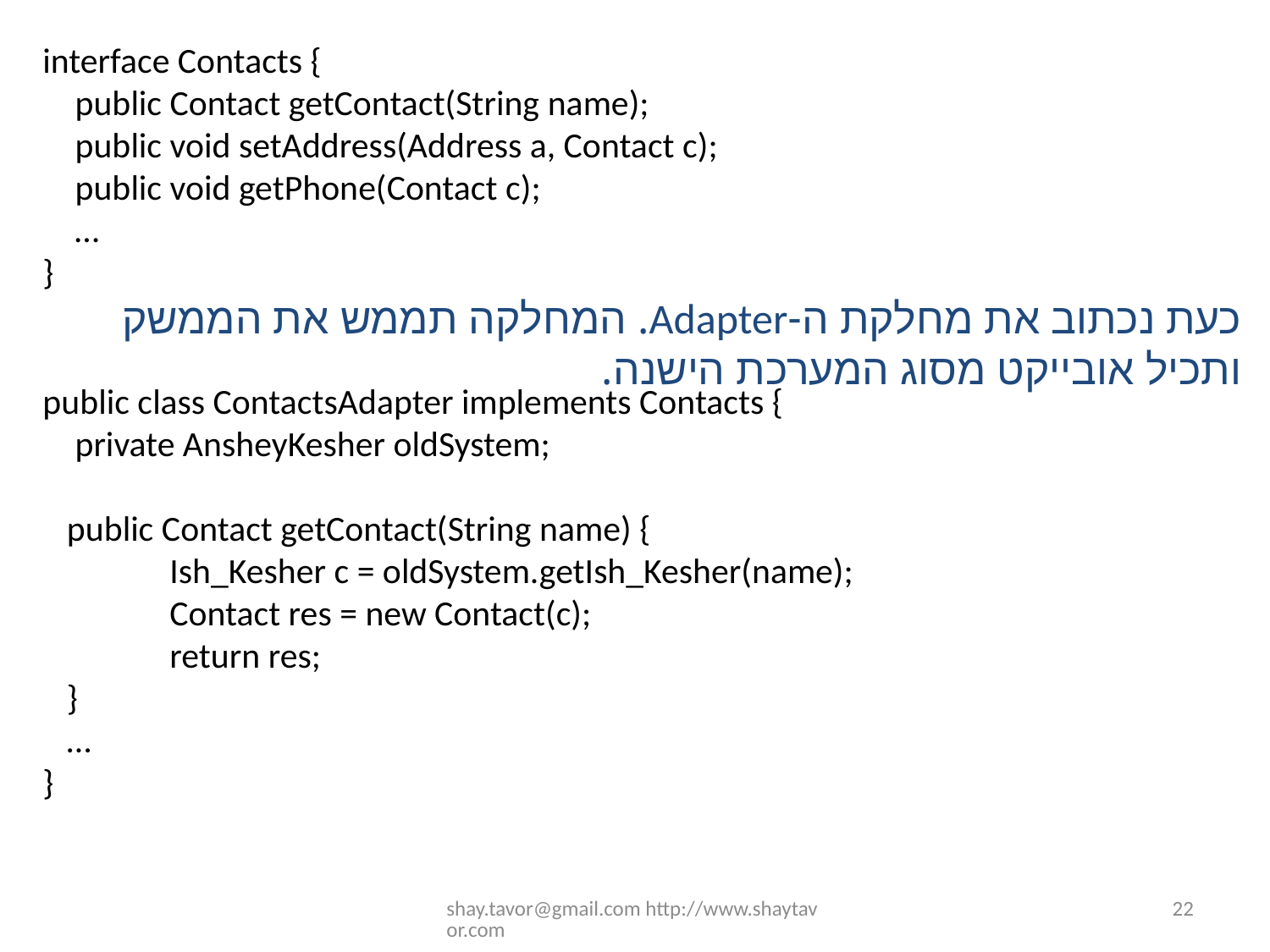

interface Contacts {
    public Contact getContact(String name);
    public void setAddress(Address a, Contact c);
    public void getPhone(Contact c);
    …
}
כעת נכתוב את מחלקת ה-Adapter. המחלקה תממש את הממשק ותכיל אובייקט מסוג המערכת הישנה.
public class ContactsAdapter implements Contacts {
    private AnsheyKesher oldSystem;

   public Contact getContact(String name) {
   	Ish_Kesher c = oldSystem.getIsh_Kesher(name);
	Contact res = new Contact(c);
	return res;
   }
   …
}
shay.tavor@gmail.com http://www.shaytavor.com
22